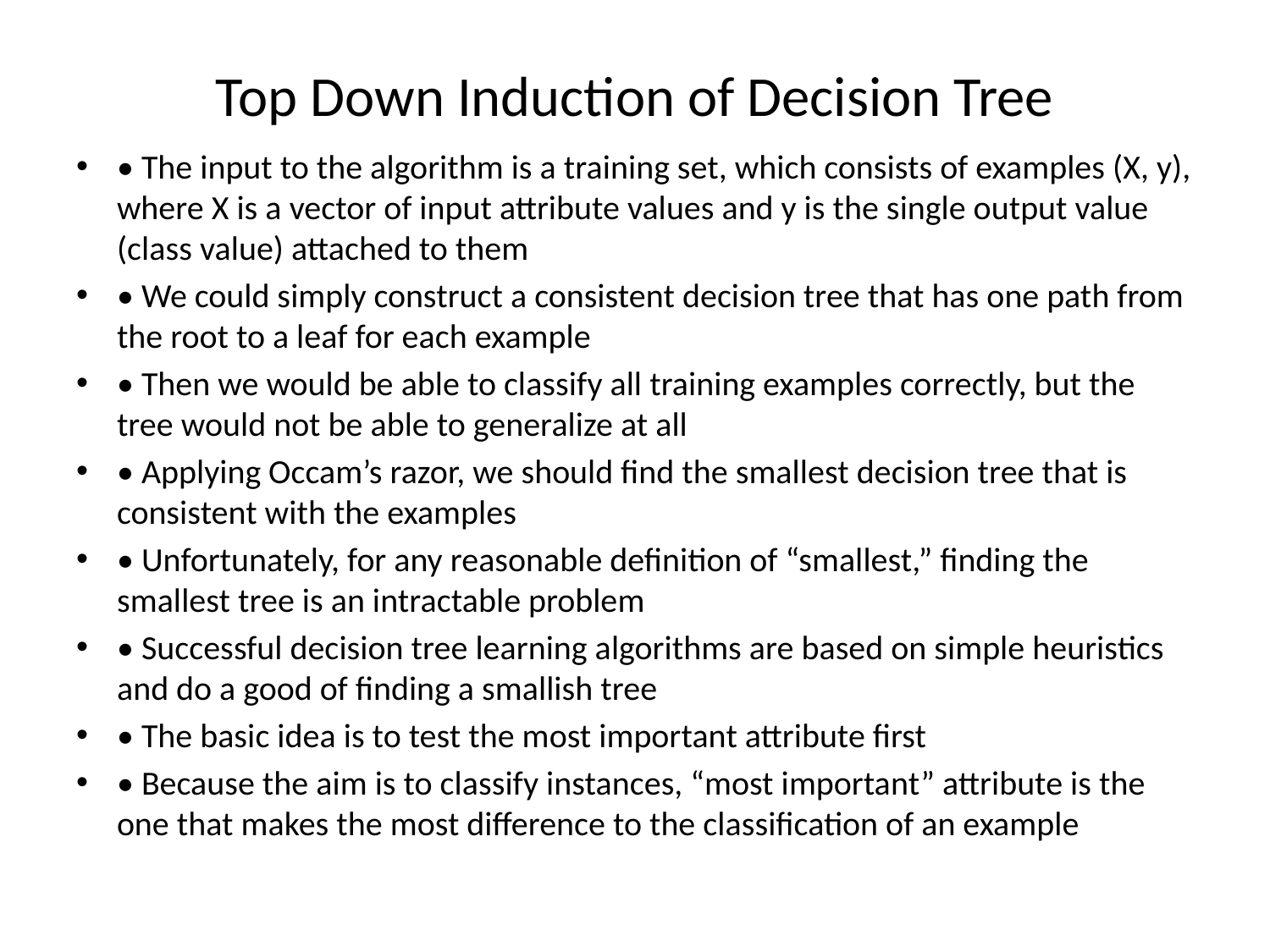

# Top Down Induction of Decision Tree
• The input to the algorithm is a training set, which consists of examples (X, y), where X is a vector of input attribute values and y is the single output value (class value) attached to them
• We could simply construct a consistent decision tree that has one path from the root to a leaf for each example
• Then we would be able to classify all training examples correctly, but the tree would not be able to generalize at all
• Applying Occam’s razor, we should find the smallest decision tree that is consistent with the examples
• Unfortunately, for any reasonable definition of “smallest,” finding the smallest tree is an intractable problem
• Successful decision tree learning algorithms are based on simple heuristics and do a good of finding a smallish tree
• The basic idea is to test the most important attribute first
• Because the aim is to classify instances, “most important” attribute is the one that makes the most difference to the classification of an example